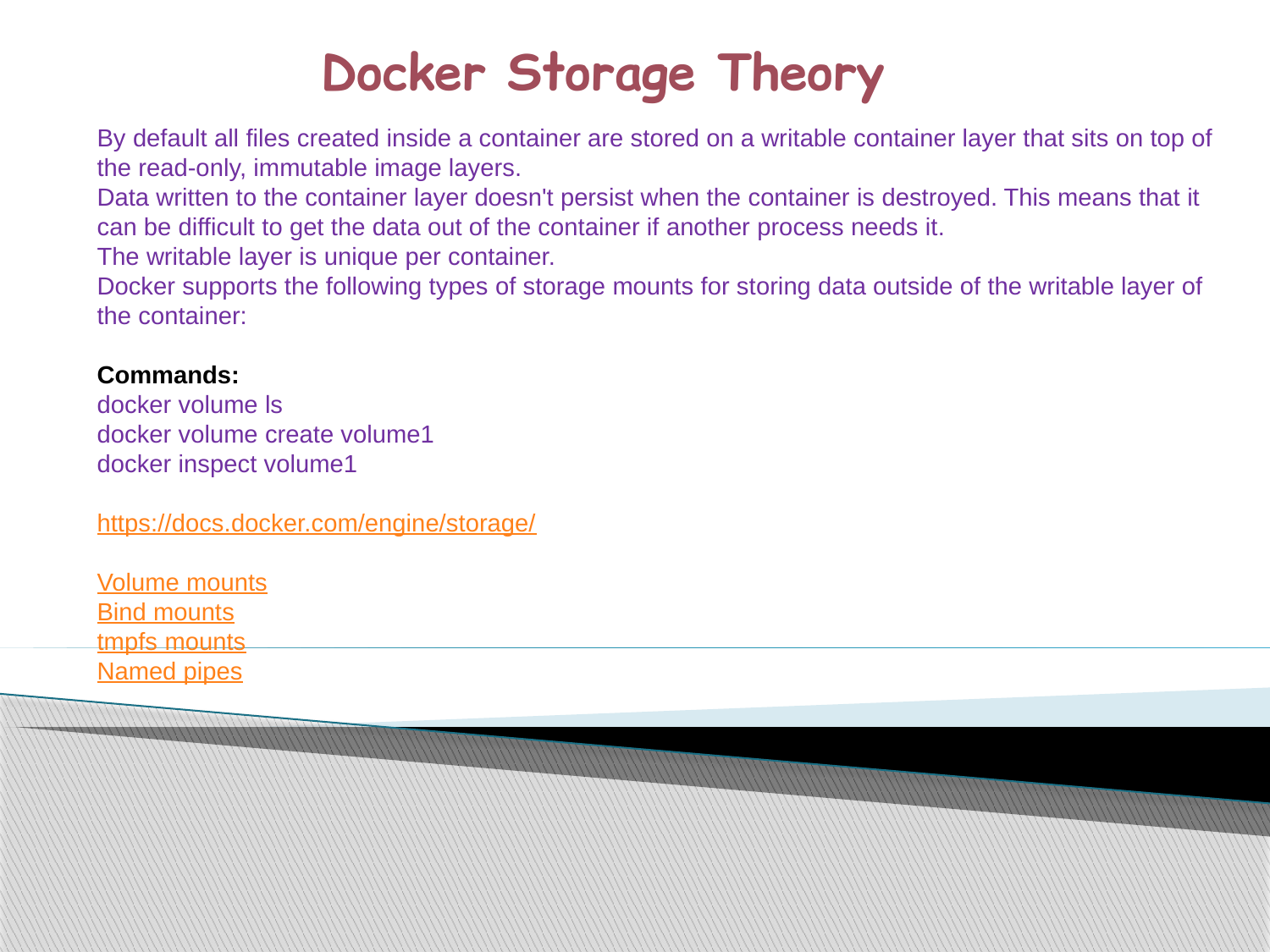

# Docker Storage Theory
By default all files created inside a container are stored on a writable container layer that sits on top of the read-only, immutable image layers.
Data written to the container layer doesn't persist when the container is destroyed. This means that it can be difficult to get the data out of the container if another process needs it.
The writable layer is unique per container.
Docker supports the following types of storage mounts for storing data outside of the writable layer of the container:

Commands:
docker volume ls
docker volume create volume1
docker inspect volume1

https://docs.docker.com/engine/storage/

Volume mounts
Bind mounts
tmpfs mounts
Named pipes